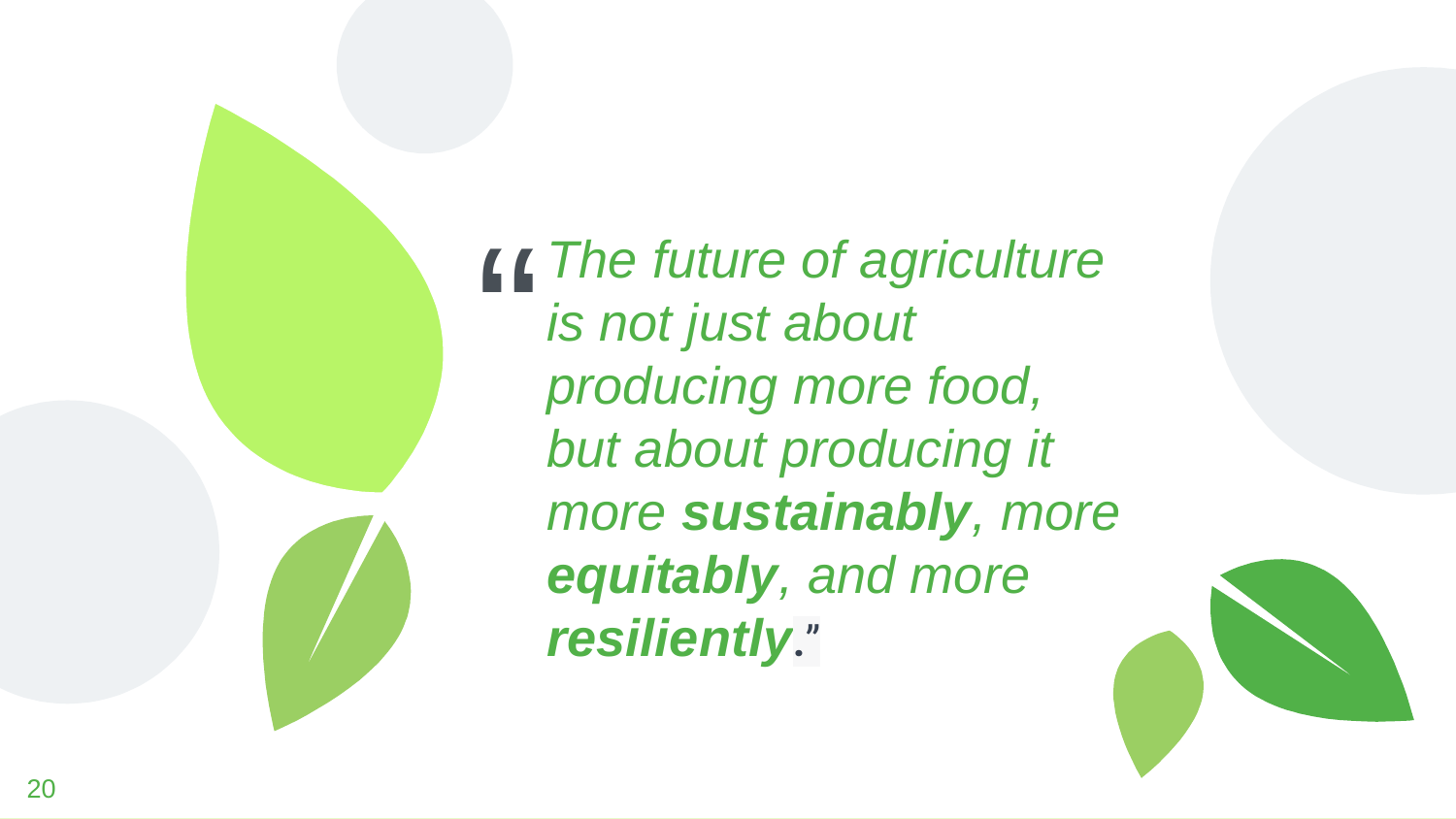

The future of agriculture is not just about producing more food, but about producing it more sustainably, more equitably, and more resiliently.”

20